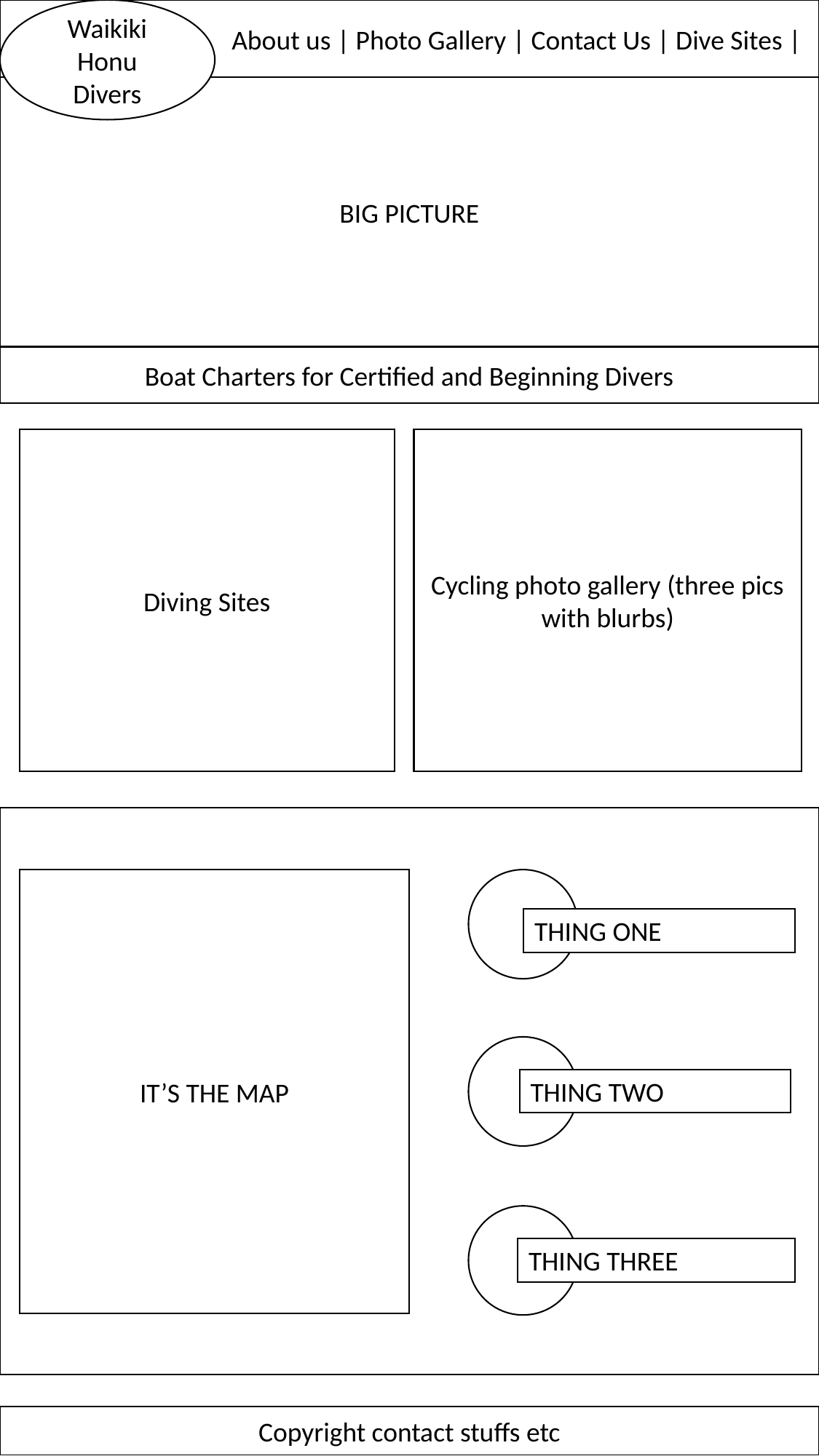

About us | Photo Gallery | Contact Us | Dive Sites |
Waikiki Honu Divers
BIG PICTURE
Boat Charters for Certified and Beginning Divers
Diving Sites
Cycling photo gallery (three pics with blurbs)

IT’S THE MAP

THING ONE

THING TWO

THING THREE
Copyright contact stuffs etc